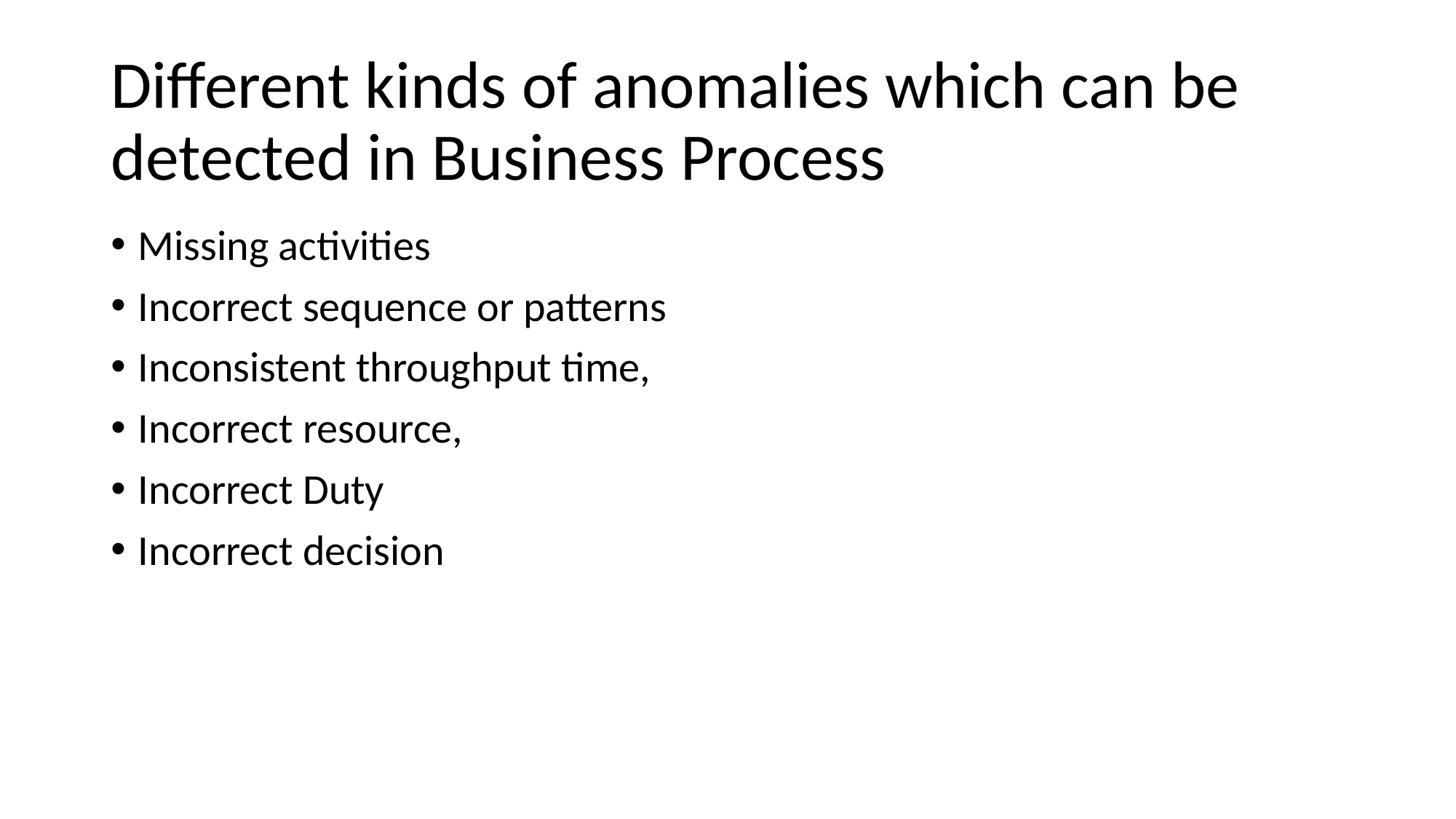

# Different kinds of anomalies which can be detected in Business Process
Missing activities
Incorrect sequence or patterns
Inconsistent throughput time,
Incorrect resource,
Incorrect Duty
Incorrect decision